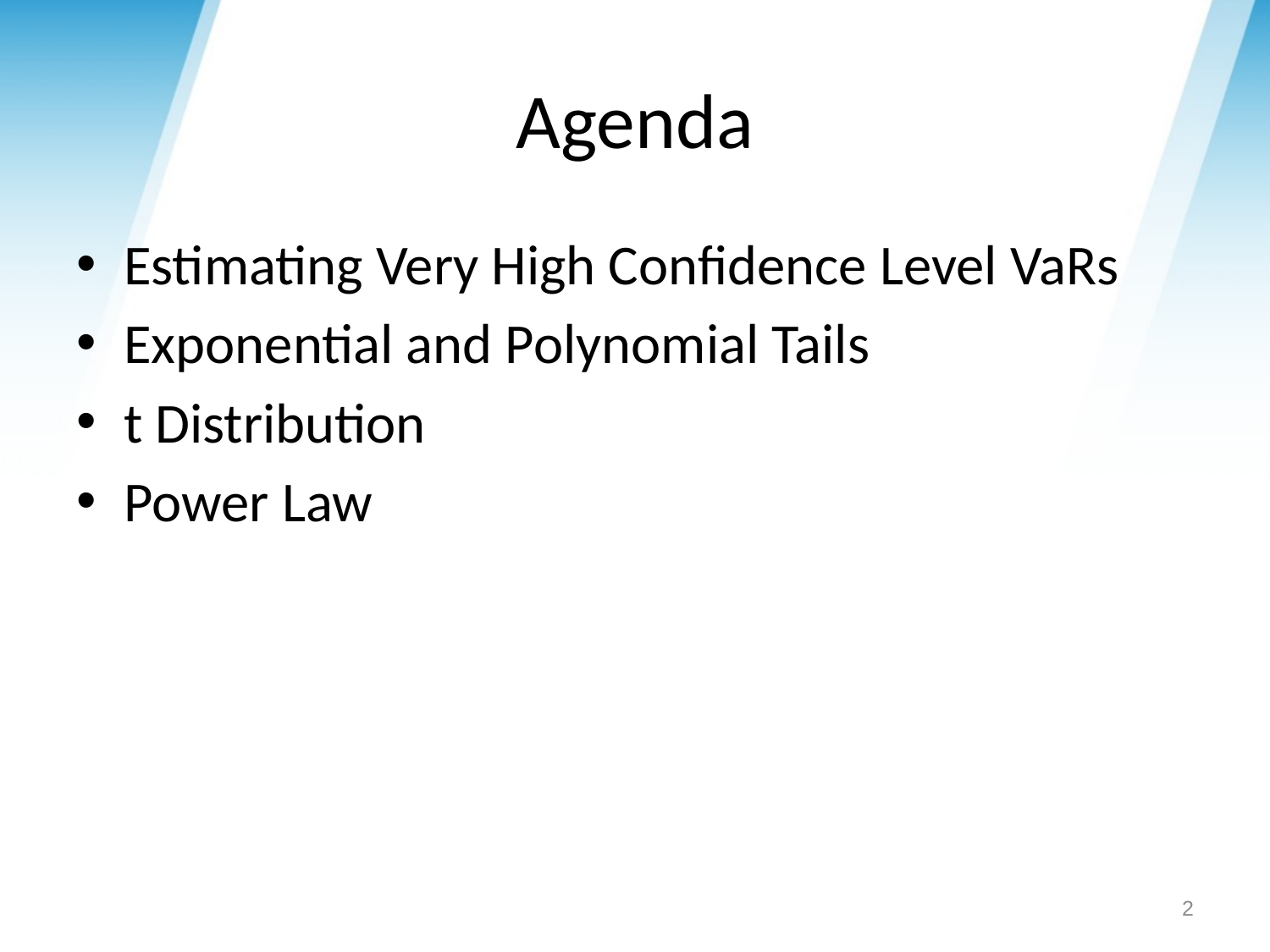

# Agenda
Estimating Very High Confidence Level VaRs
Exponential and Polynomial Tails
t Distribution
Power Law
2